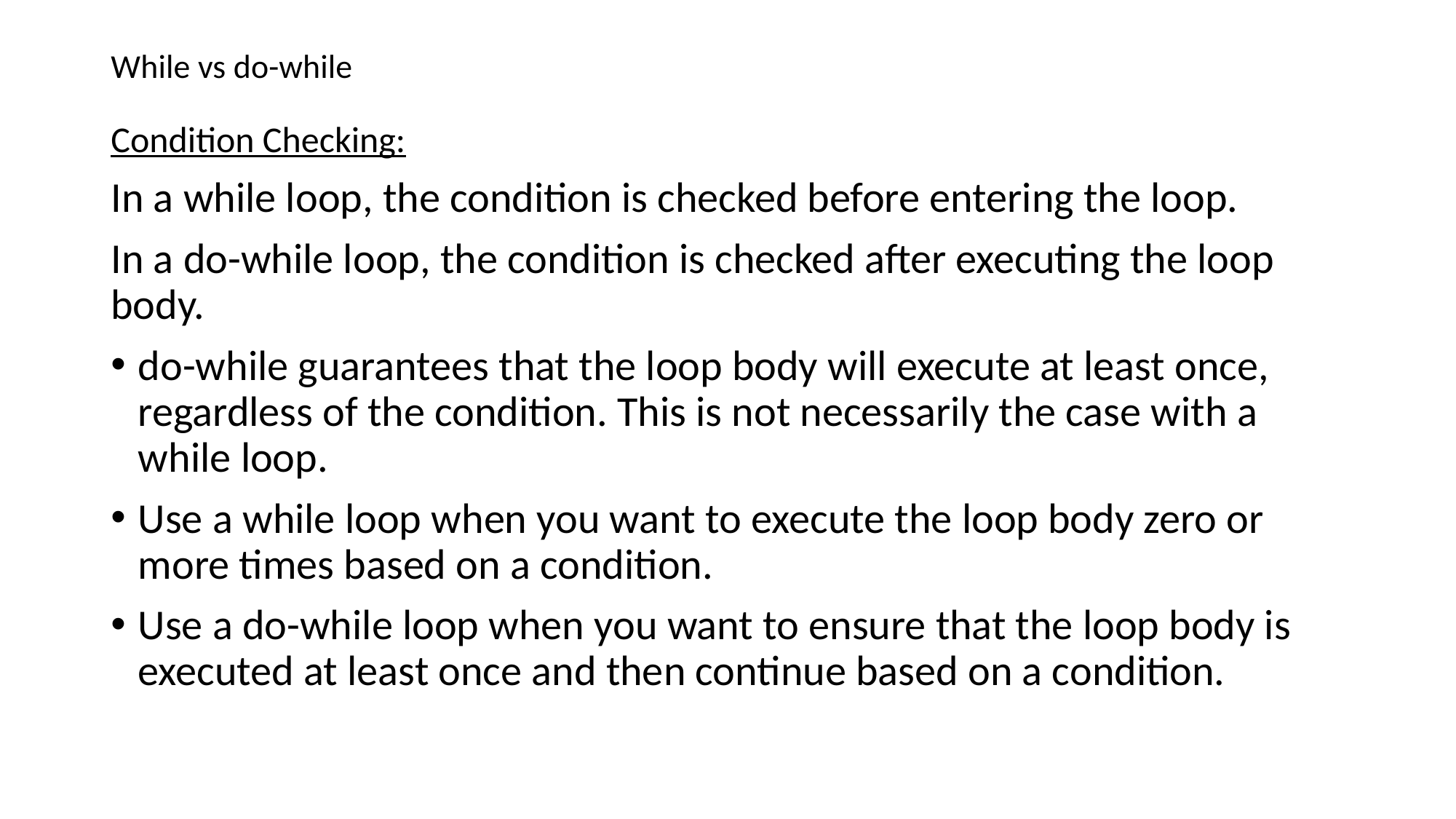

# While vs do-while
Condition Checking:
In a while loop, the condition is checked before entering the loop.
In a do-while loop, the condition is checked after executing the loop body.
do-while guarantees that the loop body will execute at least once, regardless of the condition. This is not necessarily the case with a while loop.
Use a while loop when you want to execute the loop body zero or more times based on a condition.
Use a do-while loop when you want to ensure that the loop body is executed at least once and then continue based on a condition.